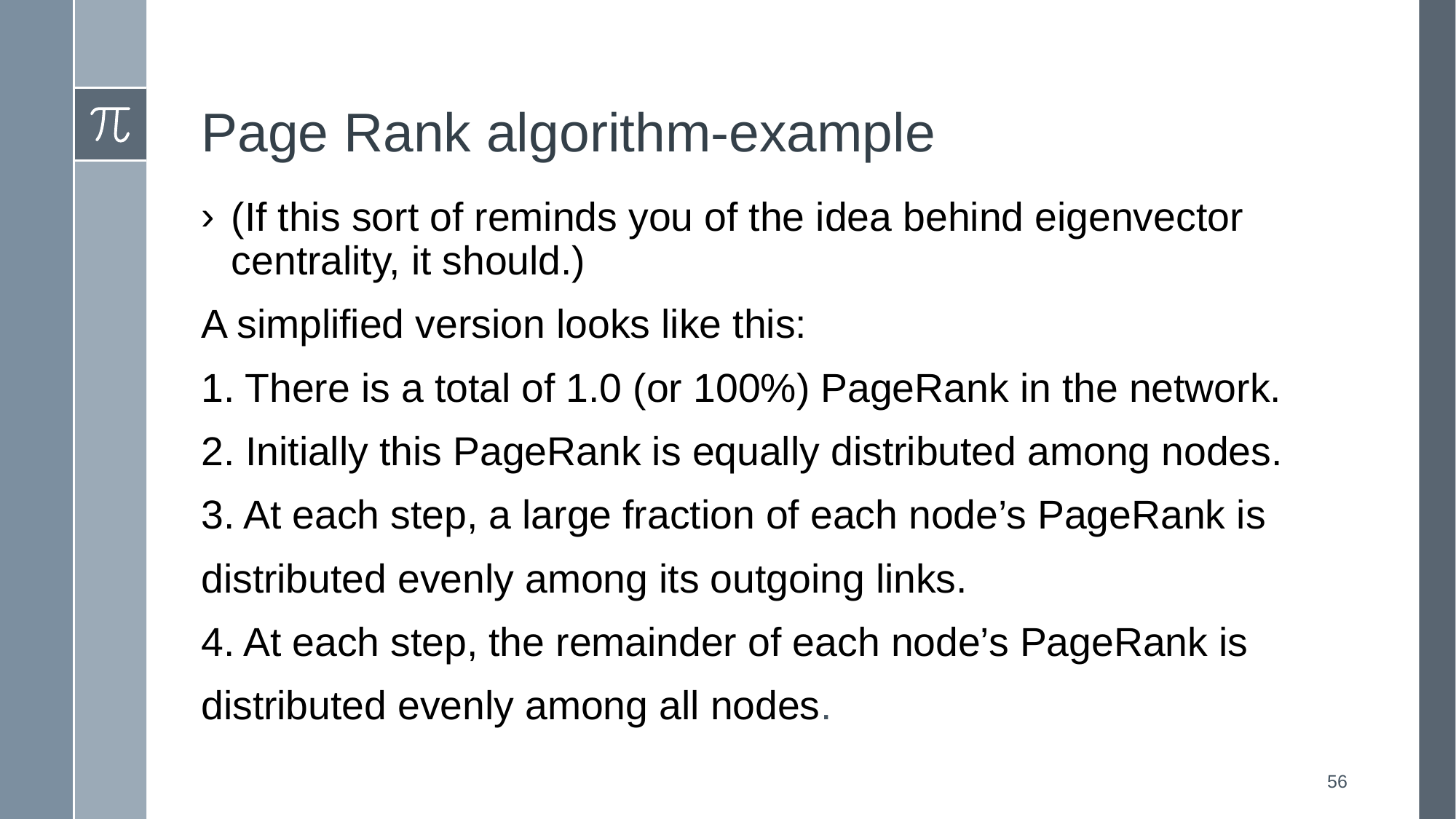

# Page Rank algorithm-example
(If this sort of reminds you of the idea behind eigenvector centrality, it should.)
A simplified version looks like this:
1. There is a total of 1.0 (or 100%) PageRank in the network.
2. Initially this PageRank is equally distributed among nodes.
3. At each step, a large fraction of each node’s PageRank is
distributed evenly among its outgoing links.
4. At each step, the remainder of each node’s PageRank is
distributed evenly among all nodes.
56